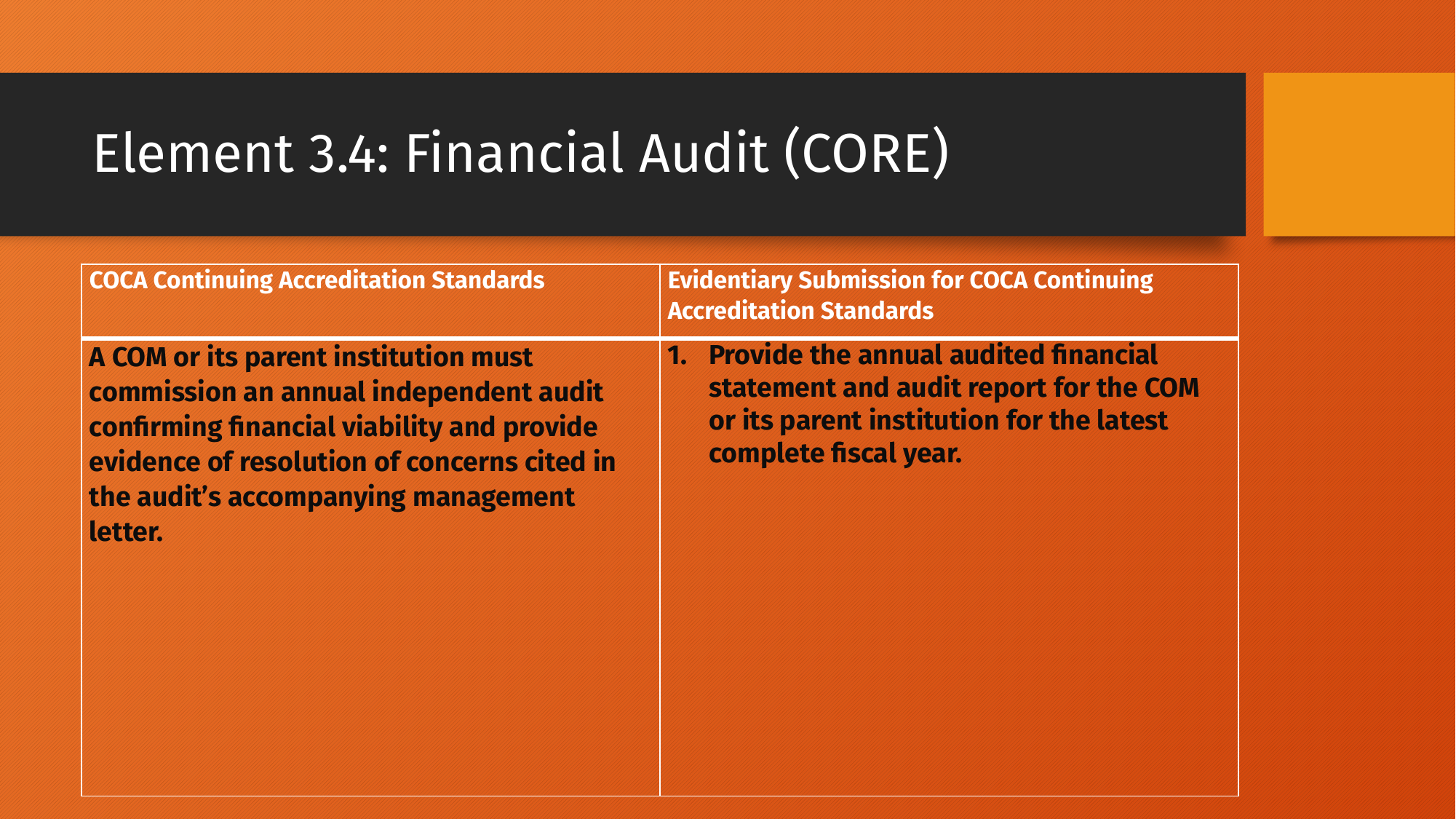

# Element 3.4: Financial Audit (CORE)
| COCA Continuing Accreditation Standards | Evidentiary Submission for COCA Continuing Accreditation Standards |
| --- | --- |
| A COM or its parent institution must commission an annual independent audit confirming financial viability and provide evidence of resolution of concerns cited in the audit’s accompanying management letter. | Provide the annual audited financial statement and audit report for the COM or its parent institution for the latest complete fiscal year. |